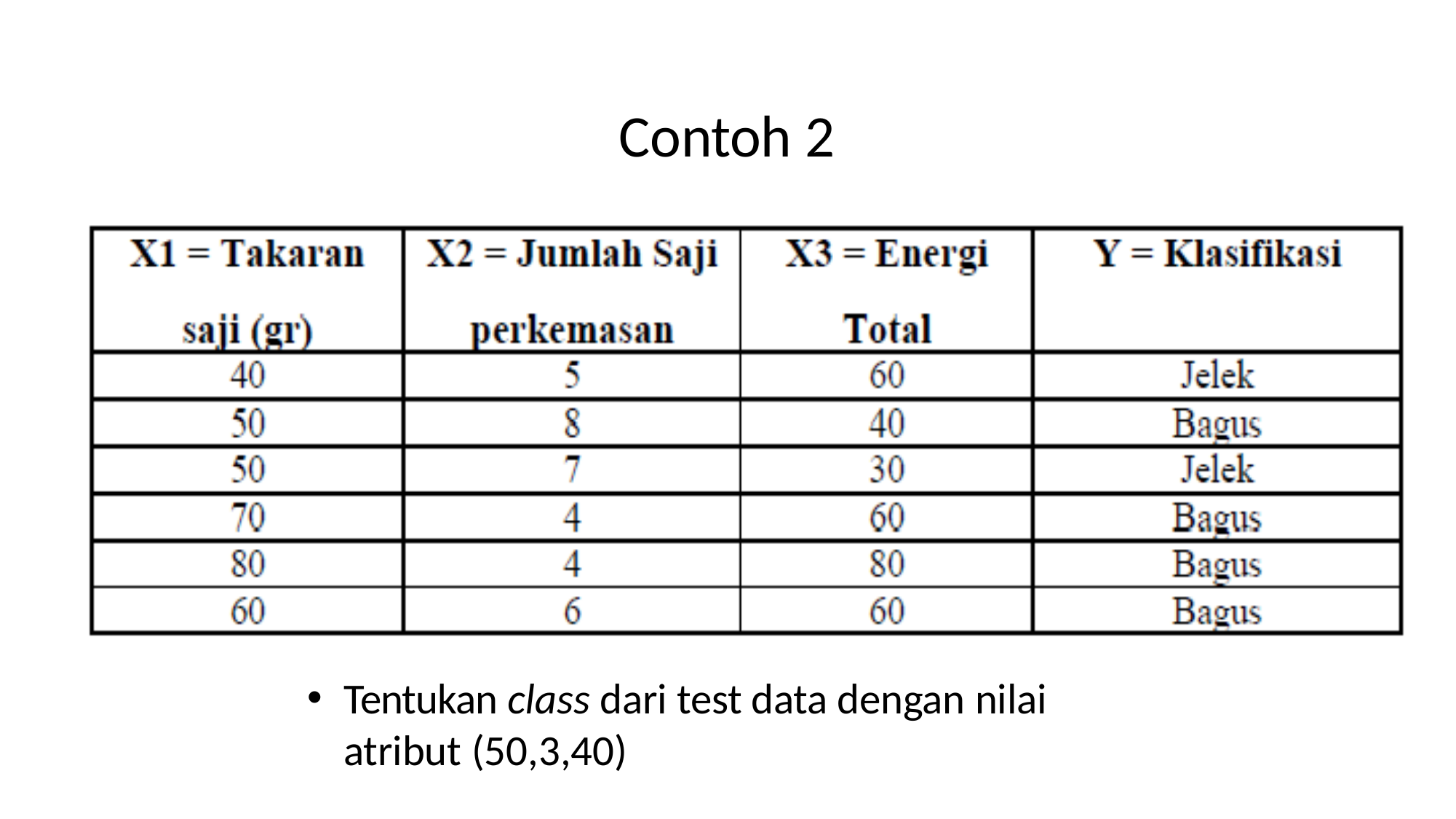

# Contoh 2

Tentukan class dari test data dengan nilai  atribut (50,3,40)